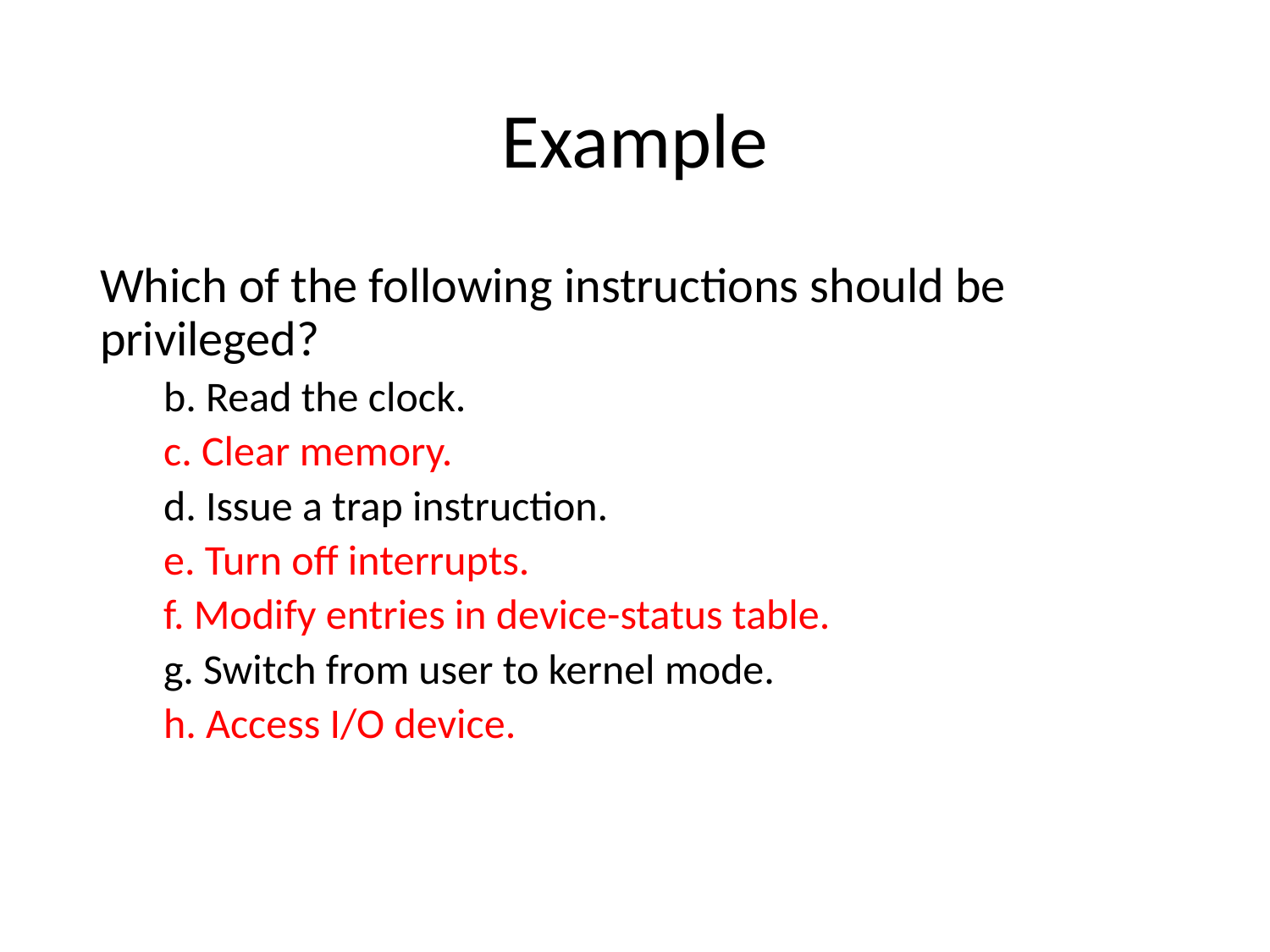

# Example
Which of the following instructions should be privileged?
b. Read the clock.
c. Clear memory.
d. Issue a trap instruction.
e. Turn off interrupts.
f. Modify entries in device-status table.
g. Switch from user to kernel mode.
h. Access I/O device.